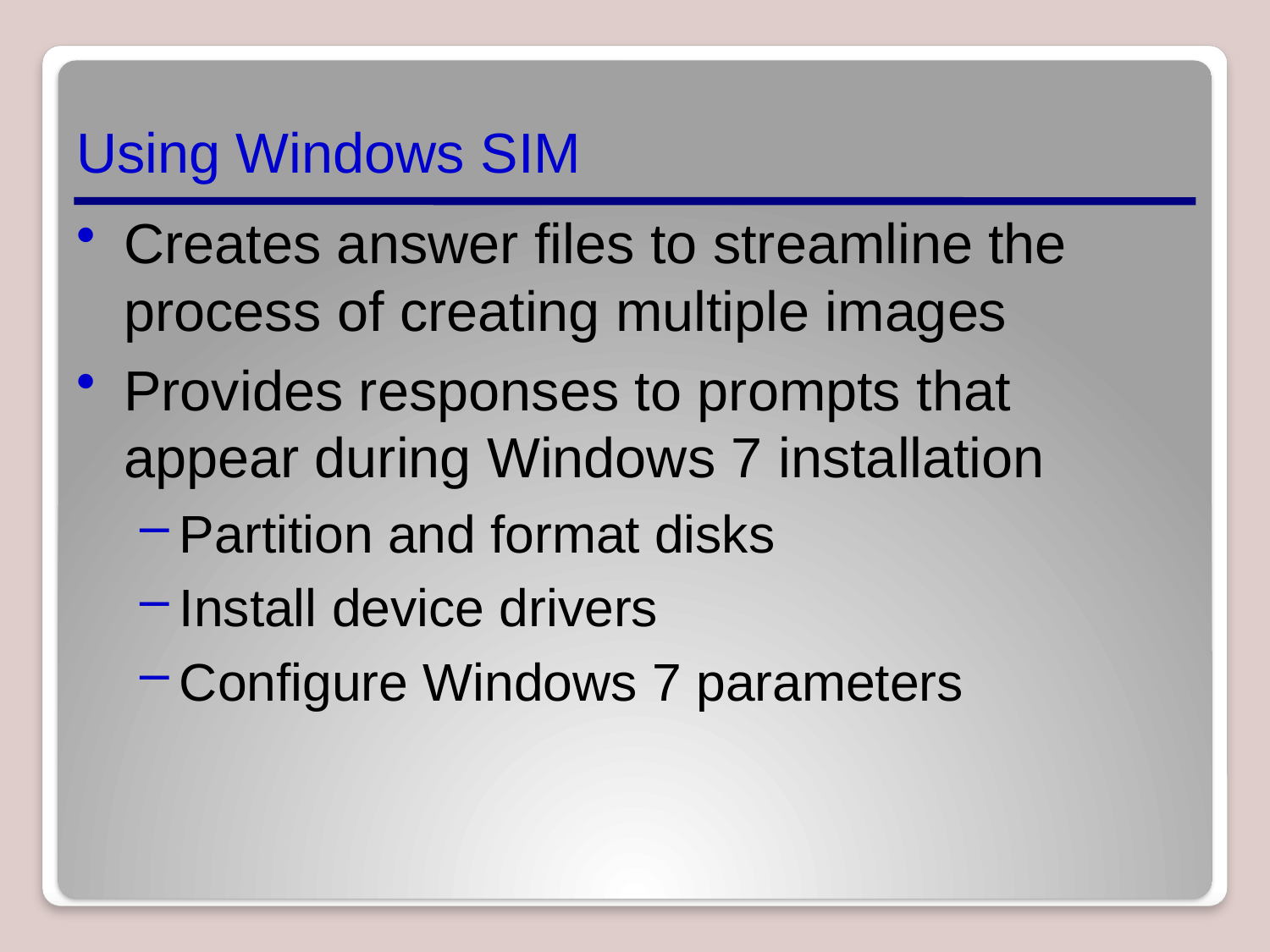

# Using Windows SIM
Creates answer files to streamline the process of creating multiple images
Provides responses to prompts that appear during Windows 7 installation
Partition and format disks
Install device drivers
Configure Windows 7 parameters